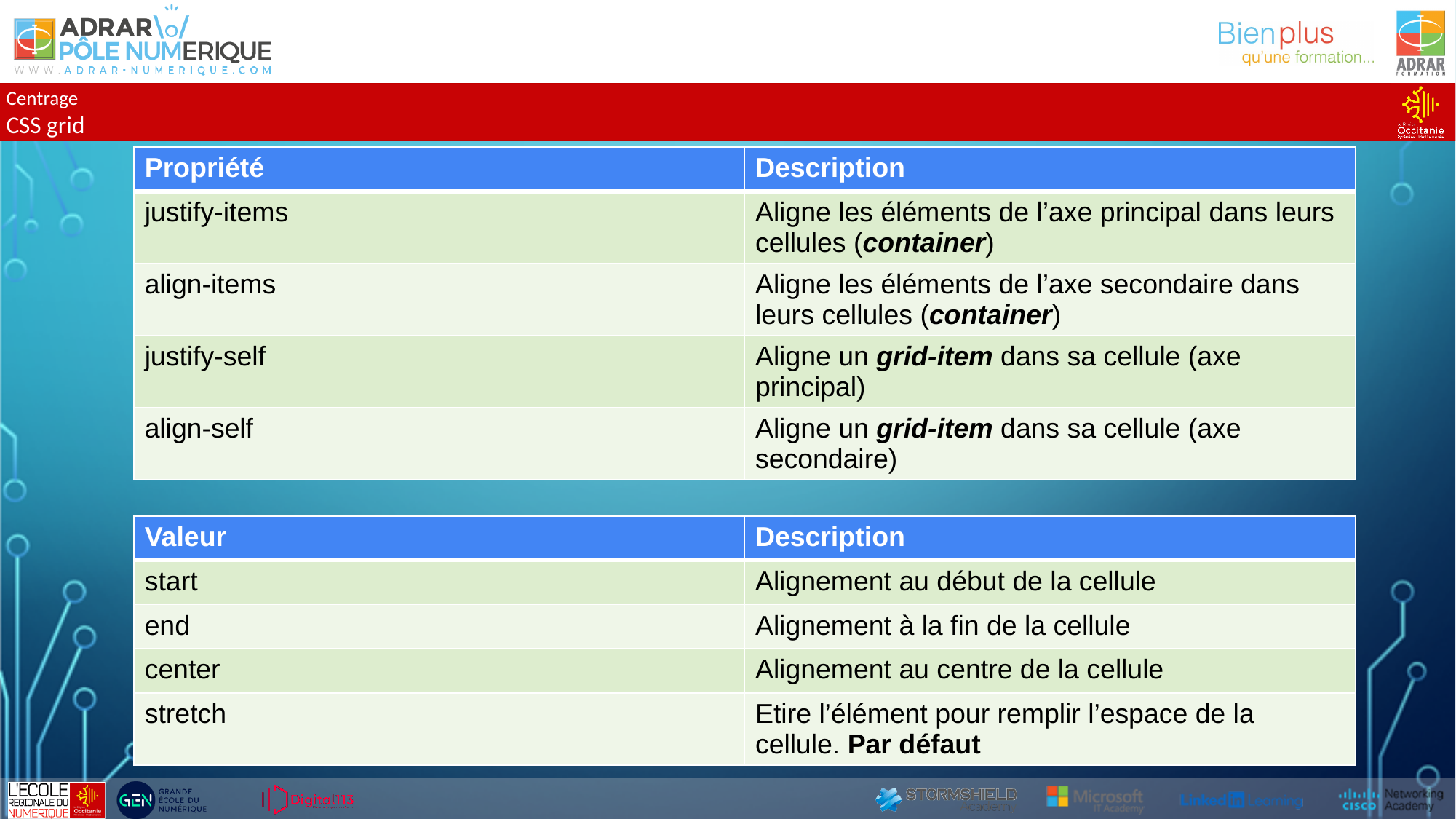

Centrage
CSS grid
| Propriété | Description |
| --- | --- |
| justify-items | Aligne les éléments de l’axe principal dans leurs cellules (container) |
| align-items | Aligne les éléments de l’axe secondaire dans leurs cellules (container) |
| justify-self | Aligne un grid-item dans sa cellule (axe principal) |
| align-self | Aligne un grid-item dans sa cellule (axe secondaire) |
| Valeur | Description |
| --- | --- |
| start | Alignement au début de la cellule |
| end | Alignement à la fin de la cellule |
| center | Alignement au centre de la cellule |
| stretch | Etire l’élément pour remplir l’espace de la cellule. Par défaut |